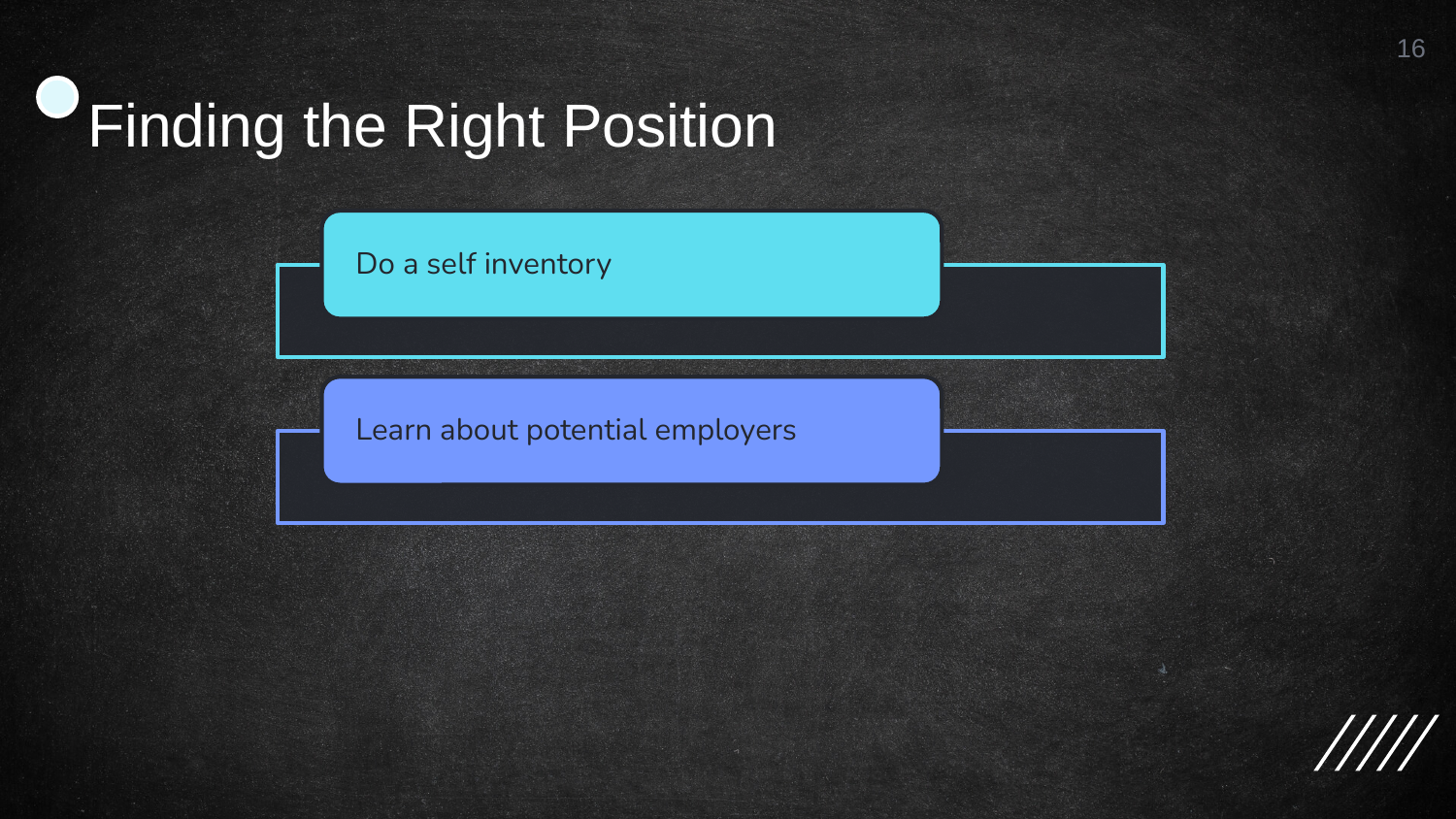

16
# Finding the Right Position
Do a self inventory
Learn about potential employers